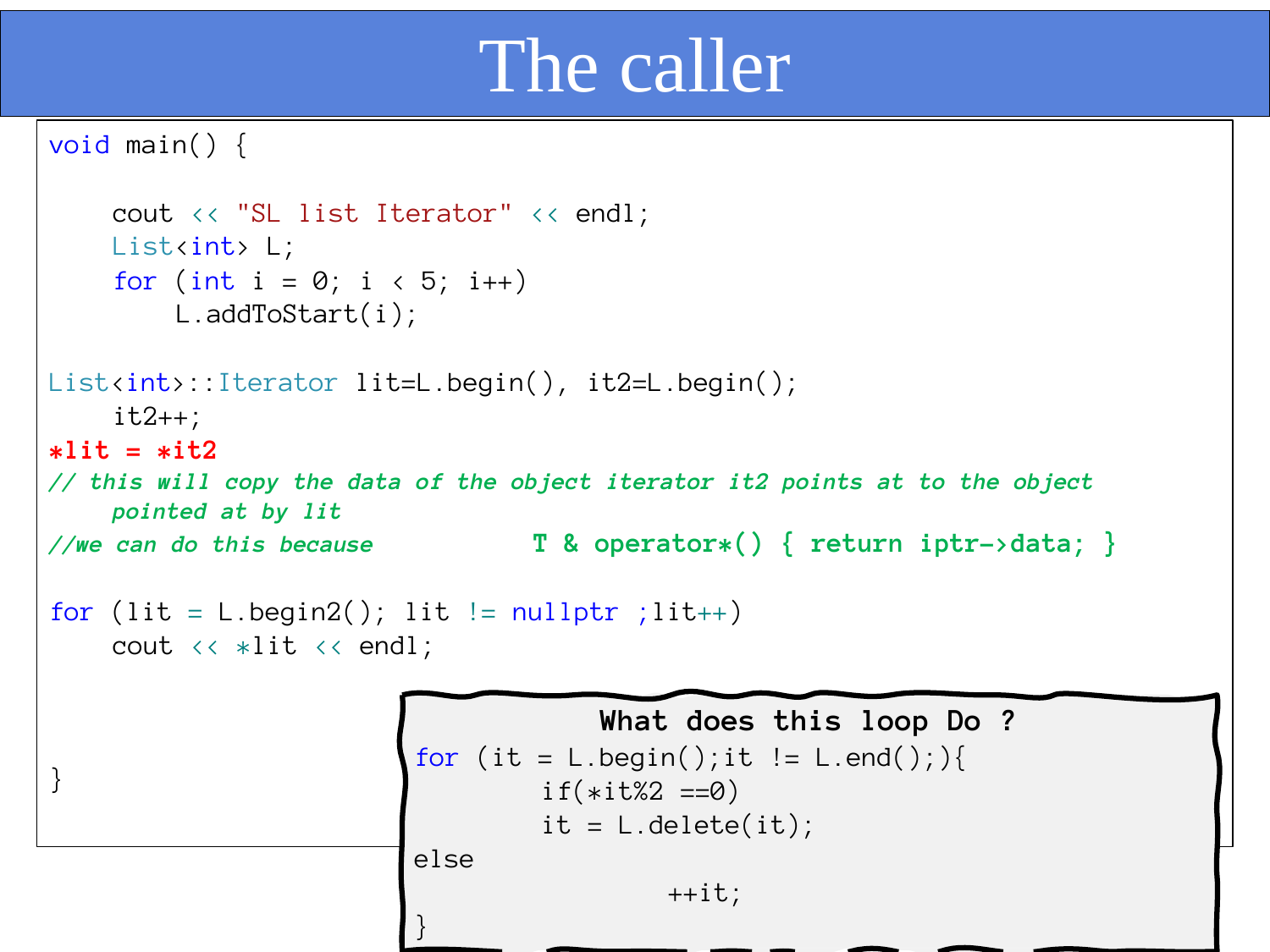

# The caller

void main() {

cout << "SL list Iterator" << endl; List<int> L;
for (int i = 0; i < 5; i++) L.addToStart(i);

List<int>::Iterator lit=L.begin(), it2=L.begin(); it2++;
*lit = *it2
// this will copy the data of the object iterator it2 points at to the object pointed at by lit
//we can do this because	T & operator*() { return iptr->data; }

for (lit = L.begin2(); lit != nullptr ;lit++)
cout << *lit << endl;

What does this loop Do ?
for (it = L.begin();it != L.end();){ if(*it%2 ==0)
it = L.delete(it);
else
}
++it;
}